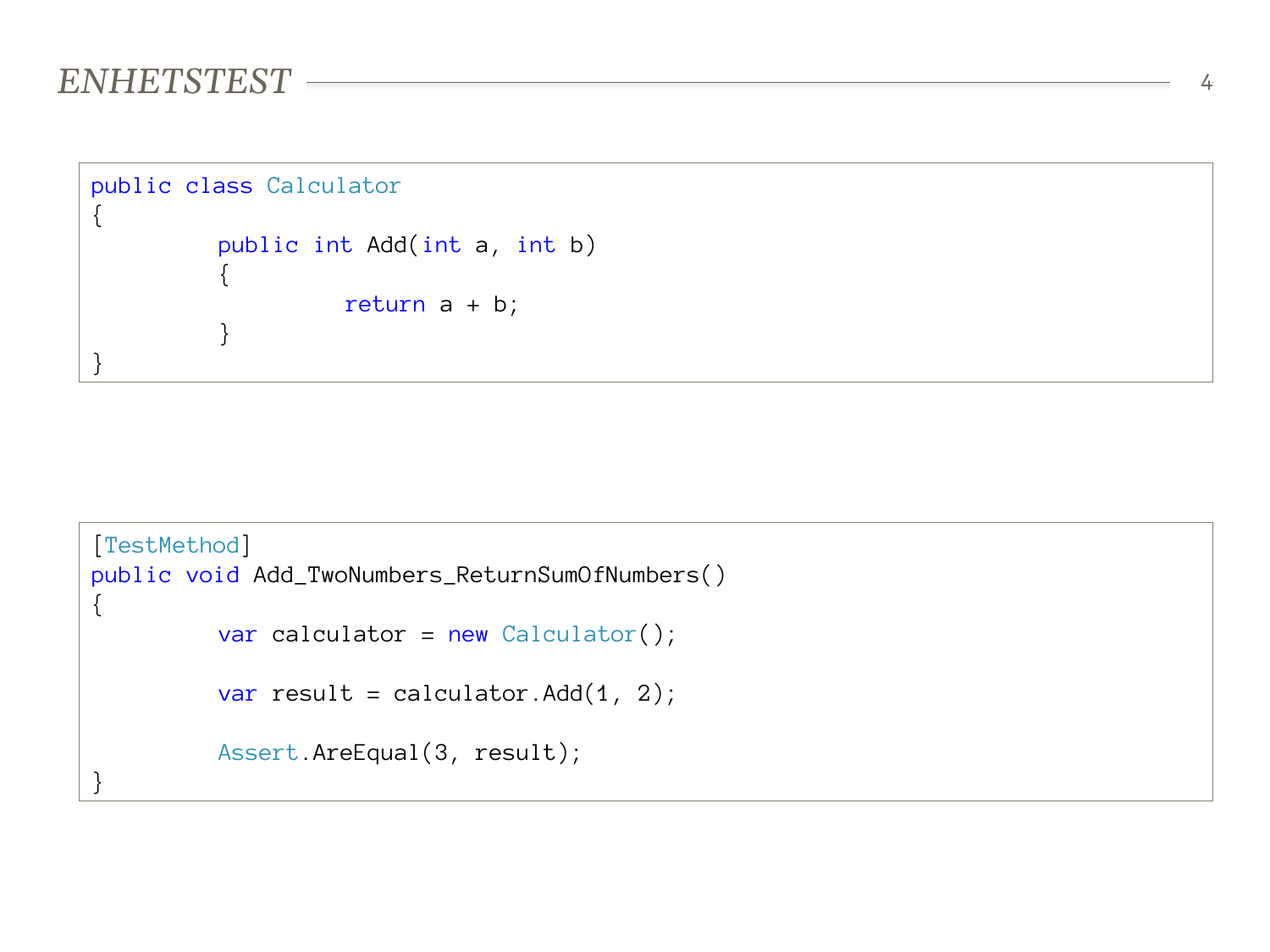

# Enhetstest
4
public class Calculator     
{         
	public int Add(int a, int b)         
	{             
		return a + b;         
	}     
}
[TestMethod]         
public void Add_TwoNumbers_ReturnSumOfNumbers()         
{             
	var calculator = new Calculator();          
	var result = calculator.Add(1, 2);             
	Assert.AreEqual(3, result);         
}